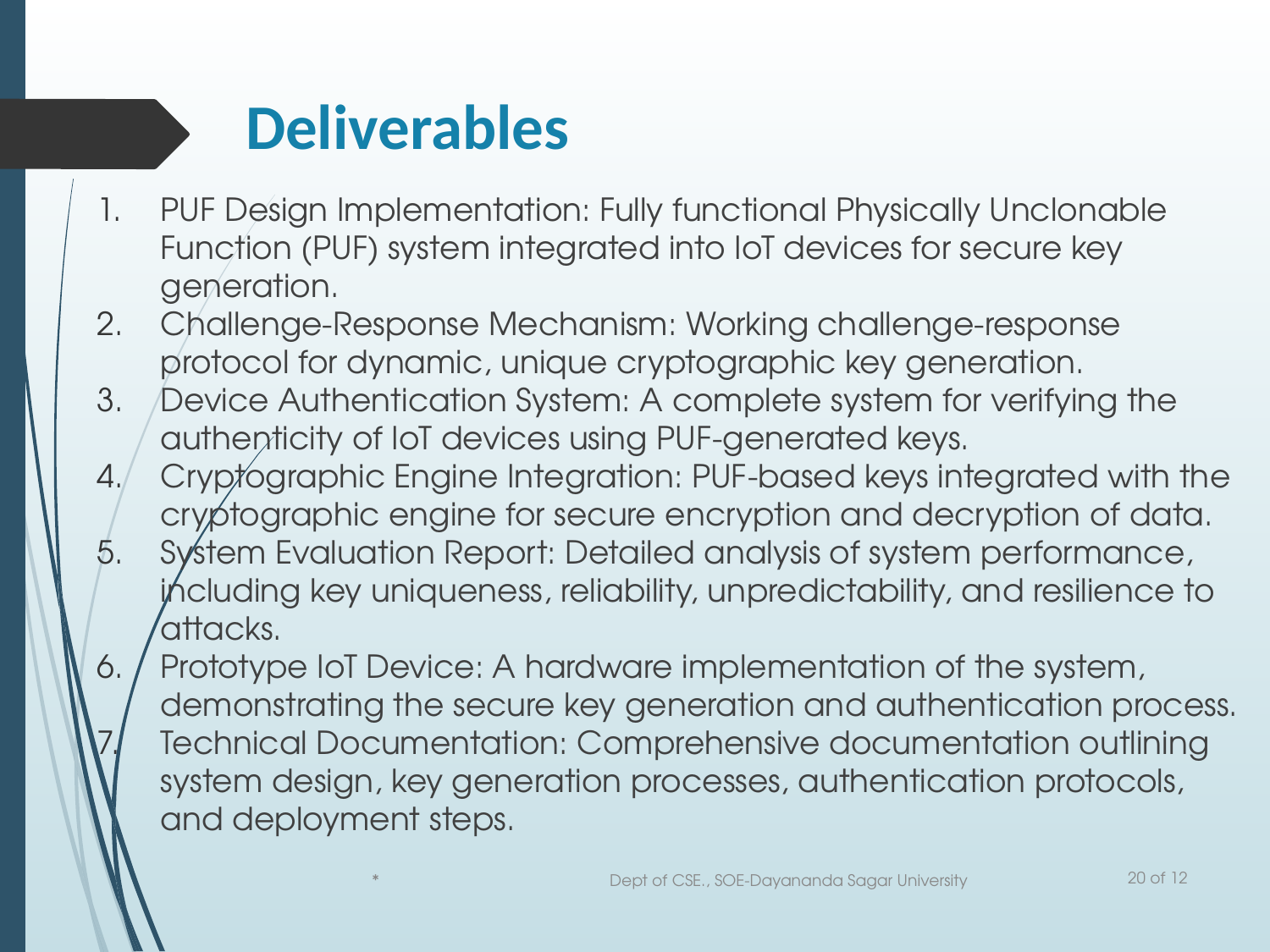

# Deliverables
PUF Design Implementation: Fully functional Physically Unclonable Function (PUF) system integrated into IoT devices for secure key generation.
Challenge-Response Mechanism: Working challenge-response protocol for dynamic, unique cryptographic key generation.
Device Authentication System: A complete system for verifying the authenticity of IoT devices using PUF-generated keys.
Cryptographic Engine Integration: PUF-based keys integrated with the cryptographic engine for secure encryption and decryption of data.
System Evaluation Report: Detailed analysis of system performance, including key uniqueness, reliability, unpredictability, and resilience to attacks.
Prototype IoT Device: A hardware implementation of the system, demonstrating the secure key generation and authentication process.
Technical Documentation: Comprehensive documentation outlining system design, key generation processes, authentication protocols, and deployment steps.
20 of 12
*
Dept of CSE., SOE-Dayananda Sagar University